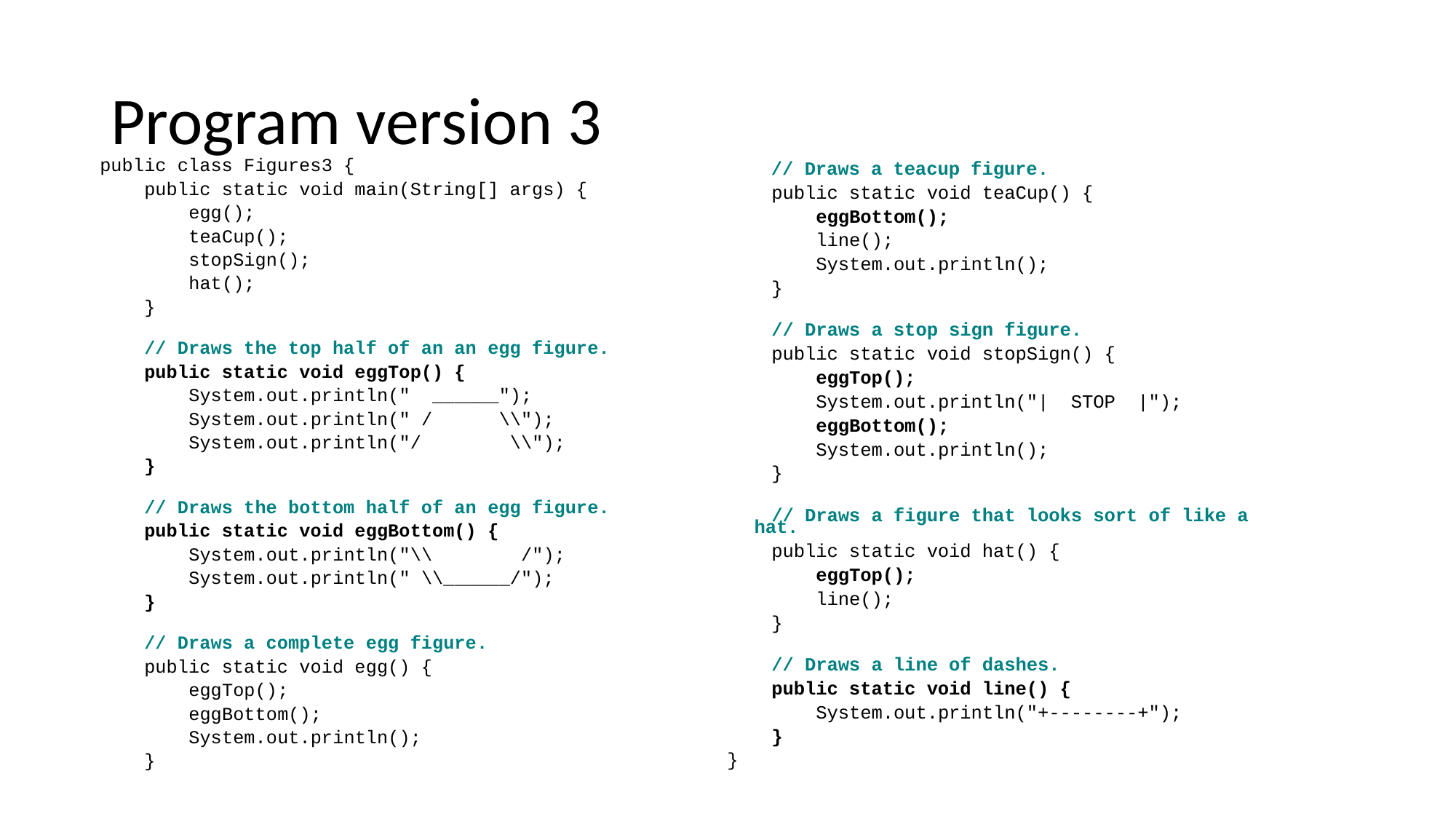

# Program version 3
public class Figures3 {
    public static void main(String[] args) {
        egg();
        teaCup();
        stopSign();
        hat();
    }

    // Draws the top half of an an egg figure.
    public static void eggTop() {
        System.out.println("  ______");
        System.out.println(" /      \\");
        System.out.println("/        \\");
    }

    // Draws the bottom half of an egg figure.
    public static void eggBottom() {
        System.out.println("\\        /");
        System.out.println(" \\______/");
    }

    // Draws a complete egg figure.
    public static void egg() {
        eggTop();
        eggBottom();
        System.out.println();
    }
	   // Draws a teacup figure.
    public static void teaCup() {
        eggBottom();
        line();
        System.out.println();
    }

    // Draws a stop sign figure.
    public static void stopSign() {
        eggTop();
        System.out.println("|  STOP  |");
        eggBottom();
        System.out.println();
    }

    // Draws a figure that looks sort of like a hat.
    public static void hat() {
        eggTop();
        line();
    }

    // Draws a line of dashes.
    public static void line() {
        System.out.println("+--------+");
    }
}